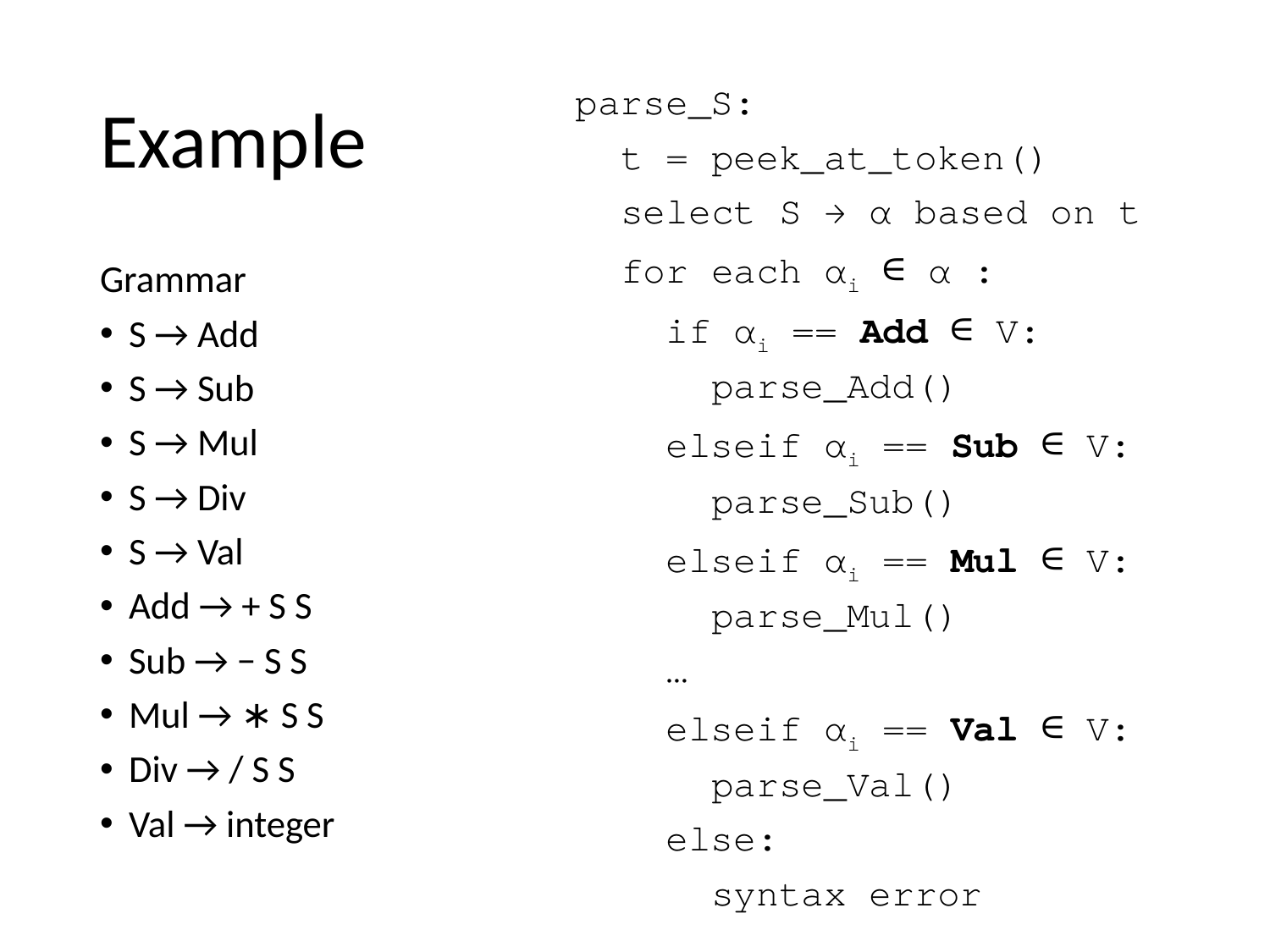

# Example
parse_S:
  t = peek_at_token()
  select S → α based on t
  for each αi ∈ α :
    if αi == Add ∈ V:
      parse_Add()
    elseif αi == Sub ∈ V:
      parse_Sub()
    elseif αi == Mul ∈ V:
      parse_Mul()
    …
    elseif αi == Val ∈ V:
      parse_Val()
    else:
      syntax error
Grammar
S → Add
S → Sub
S → Mul
S → Div
S → Val
Add → + S S
Sub → − S S
Mul → ∗ S S
Div → / S S
Val → integer